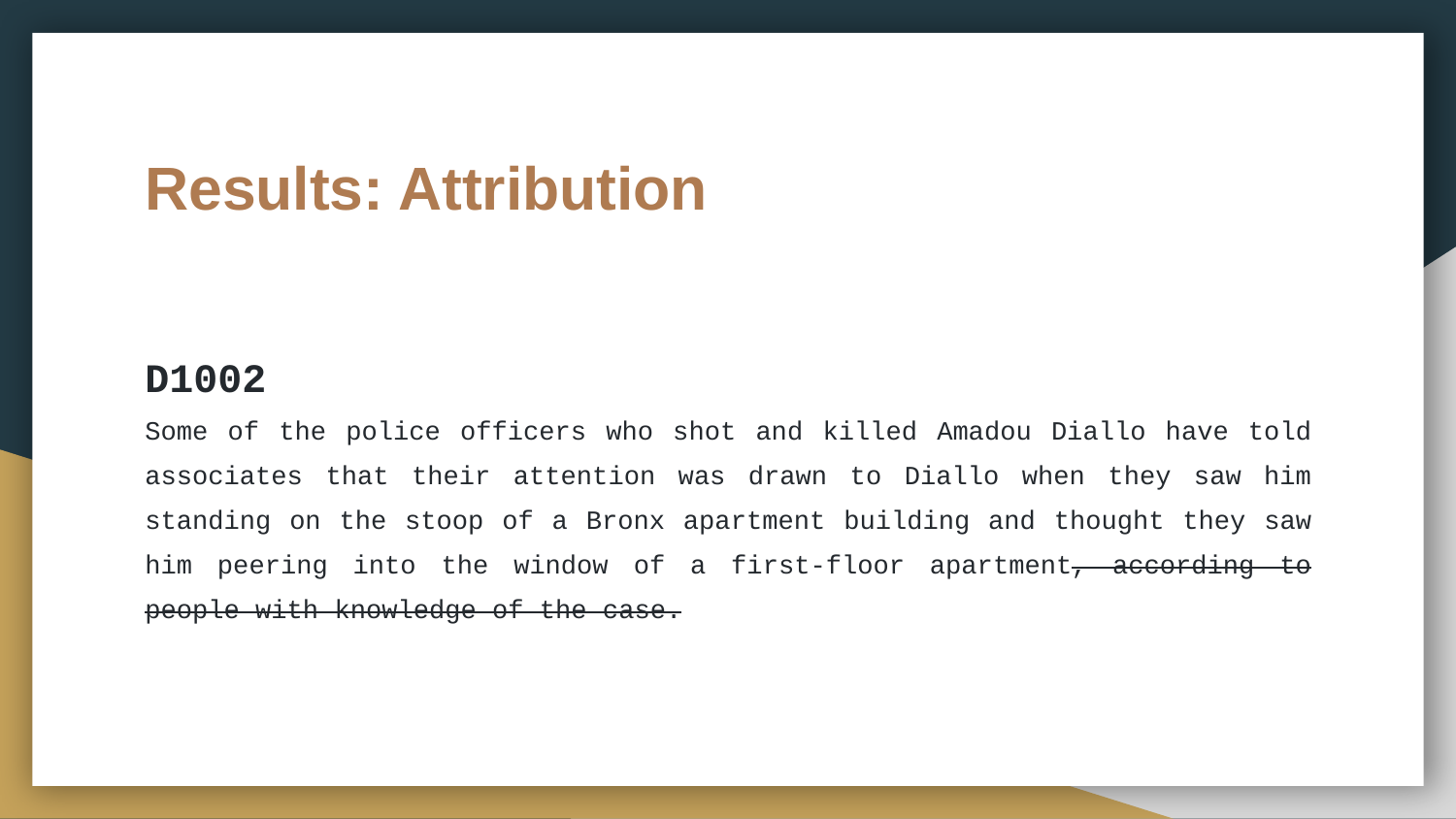

# Results: Attribution
D1002
Some of the police officers who shot and killed Amadou Diallo have told associates that their attention was drawn to Diallo when they saw him standing on the stoop of a Bronx apartment building and thought they saw him peering into the window of a first-floor apartment, according to people with knowledge of the case.